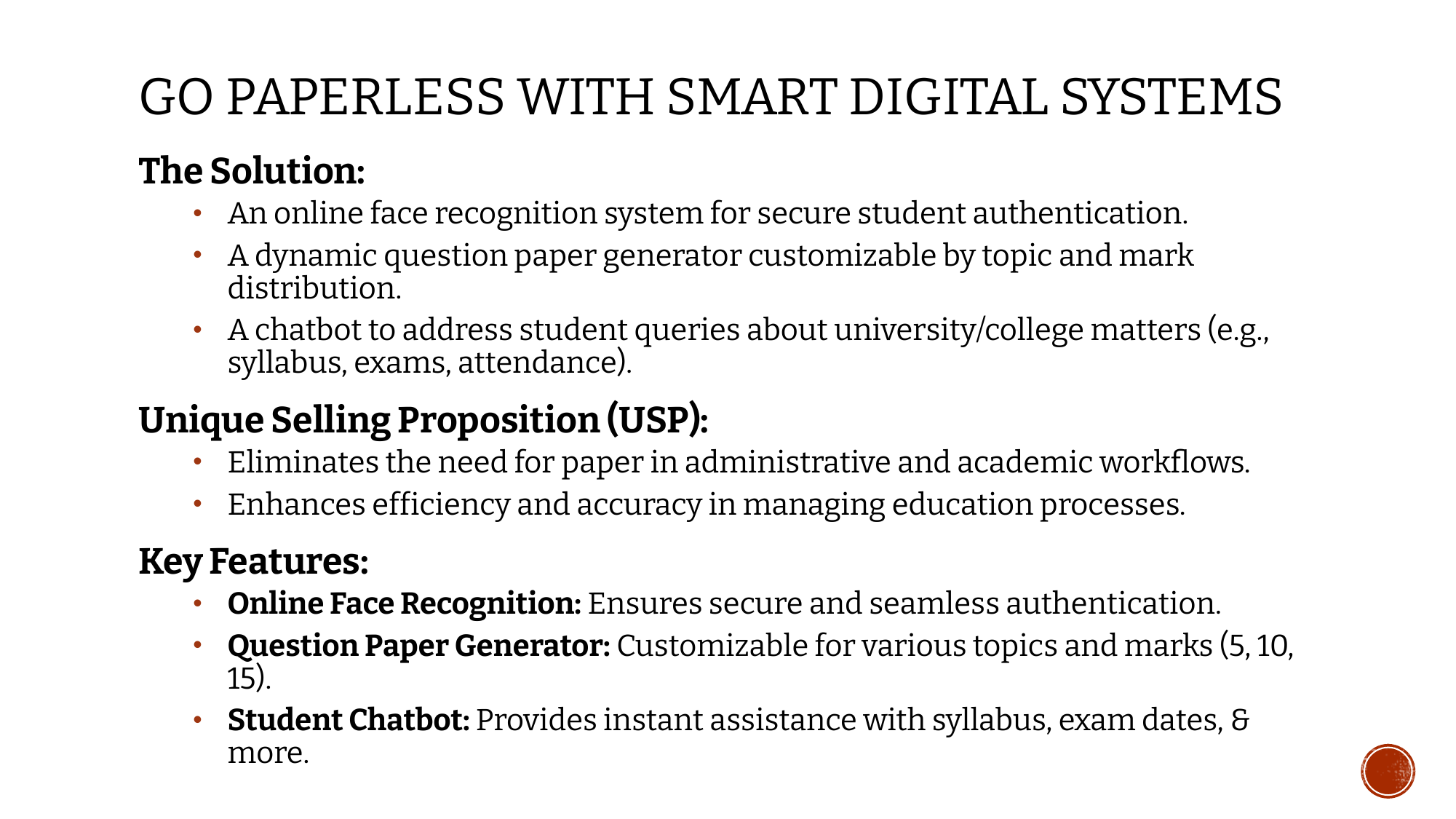

# Go Paperless with Smart Digital Systems
The Solution:
An online face recognition system for secure student authentication.
A dynamic question paper generator customizable by topic and mark distribution.
A chatbot to address student queries about university/college matters (e.g., syllabus, exams, attendance).
Unique Selling Proposition (USP):
Eliminates the need for paper in administrative and academic workflows.
Enhances efficiency and accuracy in managing education processes.
Key Features:
Online Face Recognition: Ensures secure and seamless authentication.
Question Paper Generator: Customizable for various topics and marks (5, 10, 15).
Student Chatbot: Provides instant assistance with syllabus, exam dates, & more.